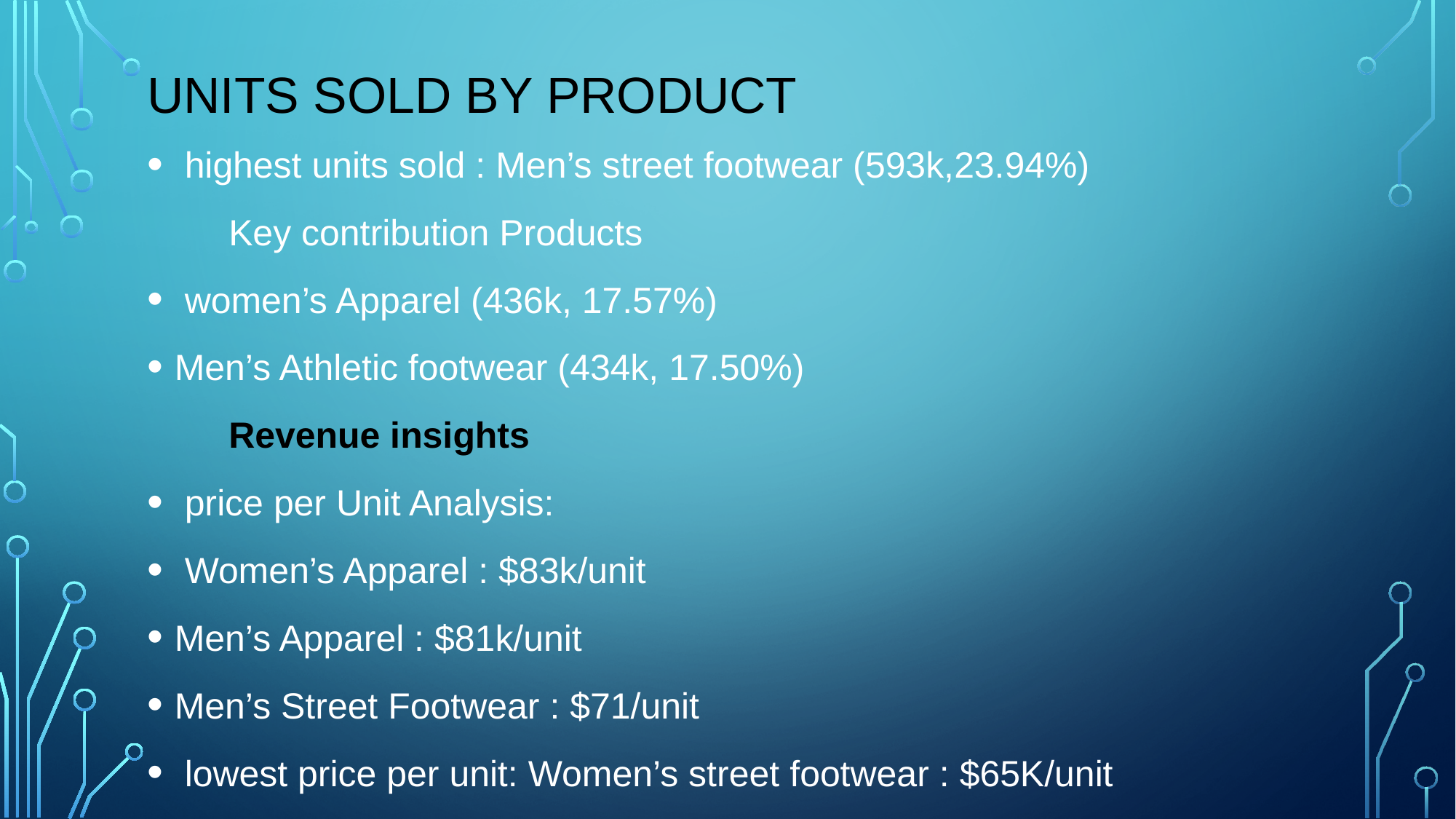

# Units Sold by product
 highest units sold : Men’s street footwear (593k,23.94%)
        Key contribution Products
 women’s Apparel (436k, 17.57%)
Men’s Athletic footwear (434k, 17.50%)
        Revenue insights
 price per Unit Analysis:
 Women’s Apparel : $83k/unit
Men’s Apparel : $81k/unit
Men’s Street Footwear : $71/unit
 lowest price per unit: Women’s street footwear : $65K/unit